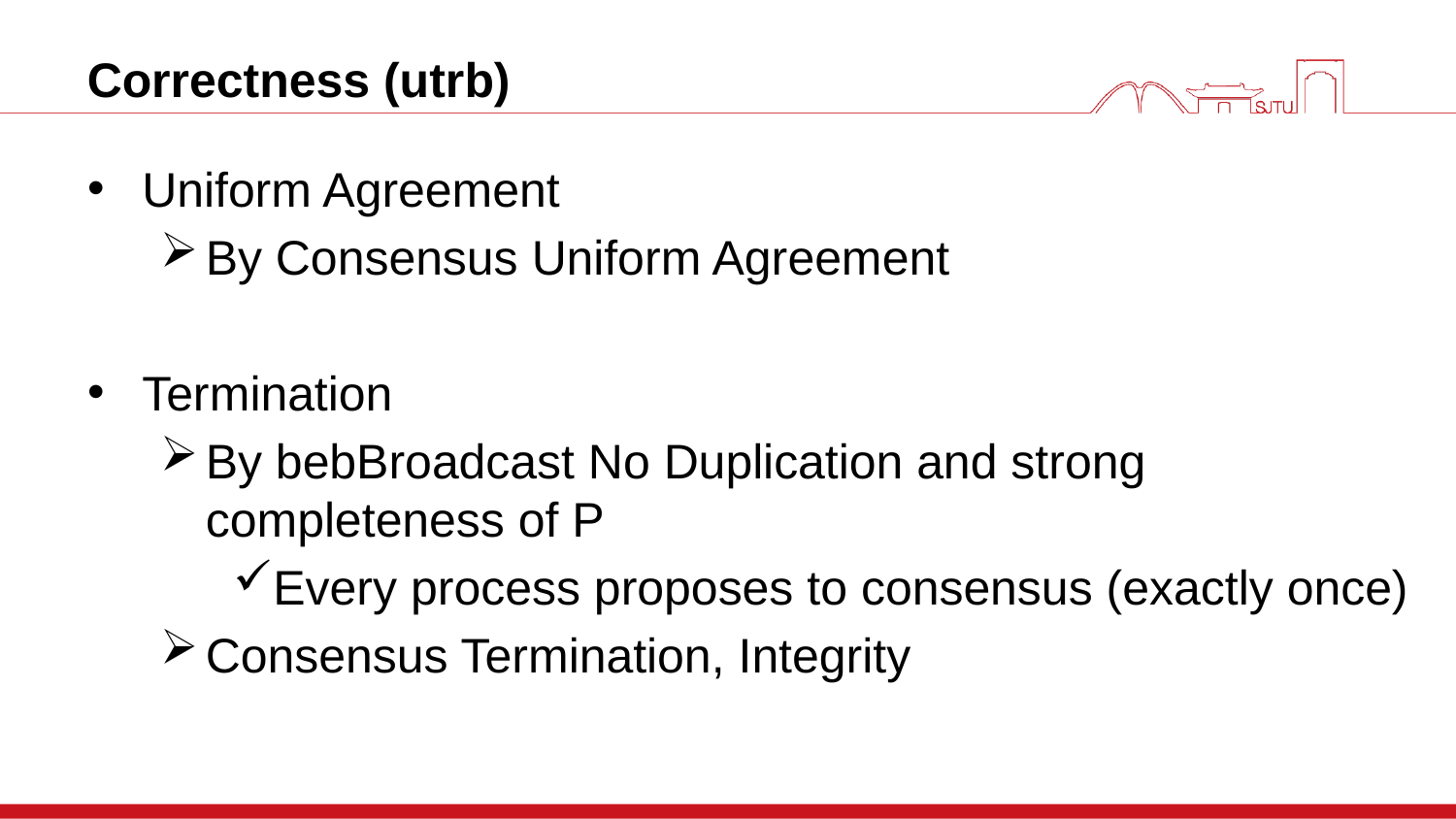

# Correctness (utrb)
Uniform Agreement
By Consensus Uniform Agreement

Termination
By bebBroadcast No Duplication and strong completeness of P
Every process proposes to consensus (exactly once)
Consensus Termination, Integrity